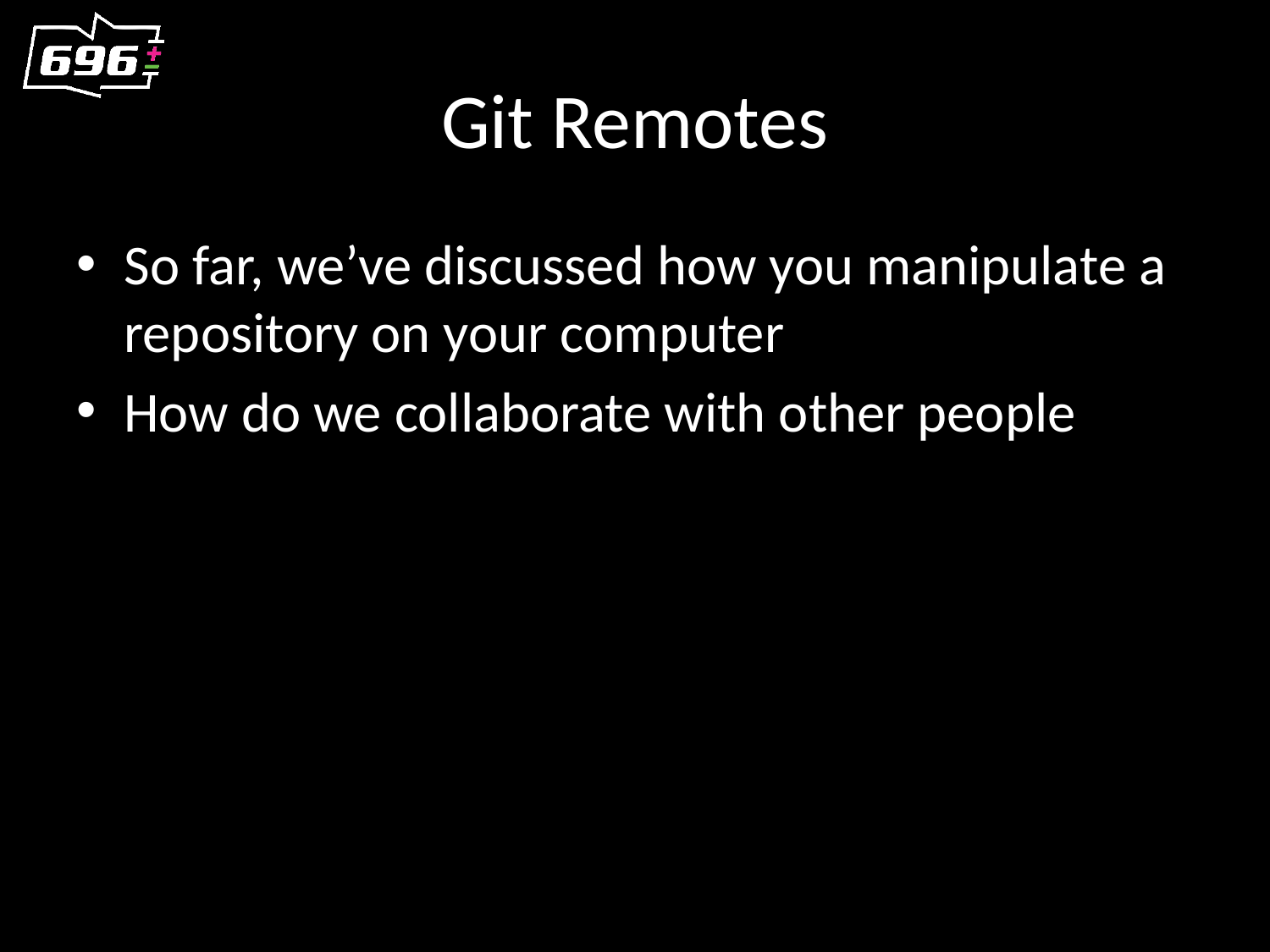

# Git Remotes
So far, we’ve discussed how you manipulate a repository on your computer
How do we collaborate with other people